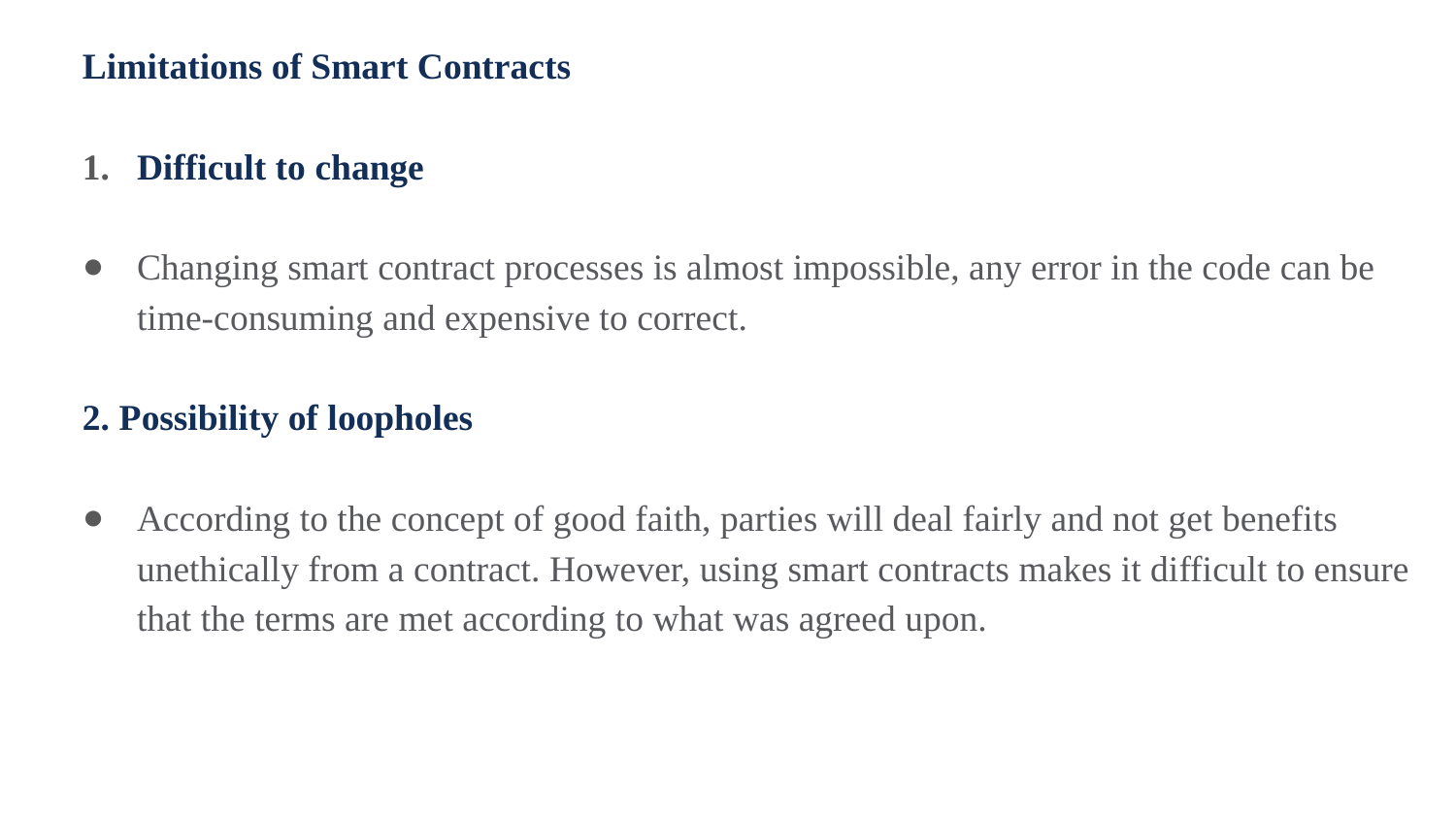

Limitations of Smart Contracts

Difficult to change

Changing smart contract processes is almost impossible, any error in the code can be time-consuming and expensive to correct.

2. Possibility of loopholes

According to the concept of good faith, parties will deal fairly and not get benefits unethically from a contract. However, using smart contracts makes it difficult to ensure that the terms are met according to what was agreed upon.